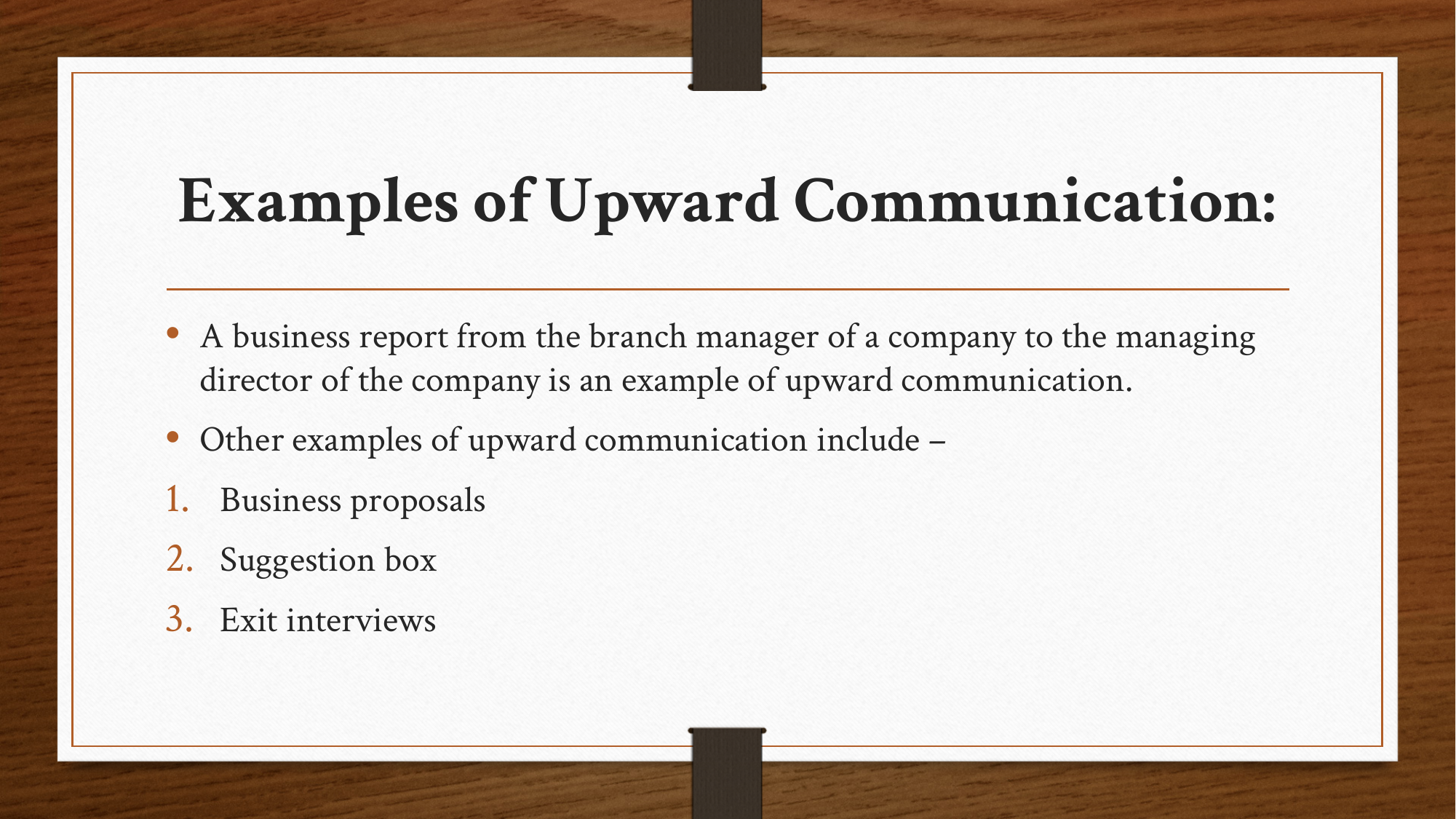

# Examples of Upward Communication:
A business report from the branch manager of a company to the managing director of the company is an example of upward communication.
Other examples of upward communication include –
Business proposals
Suggestion box
Exit interviews